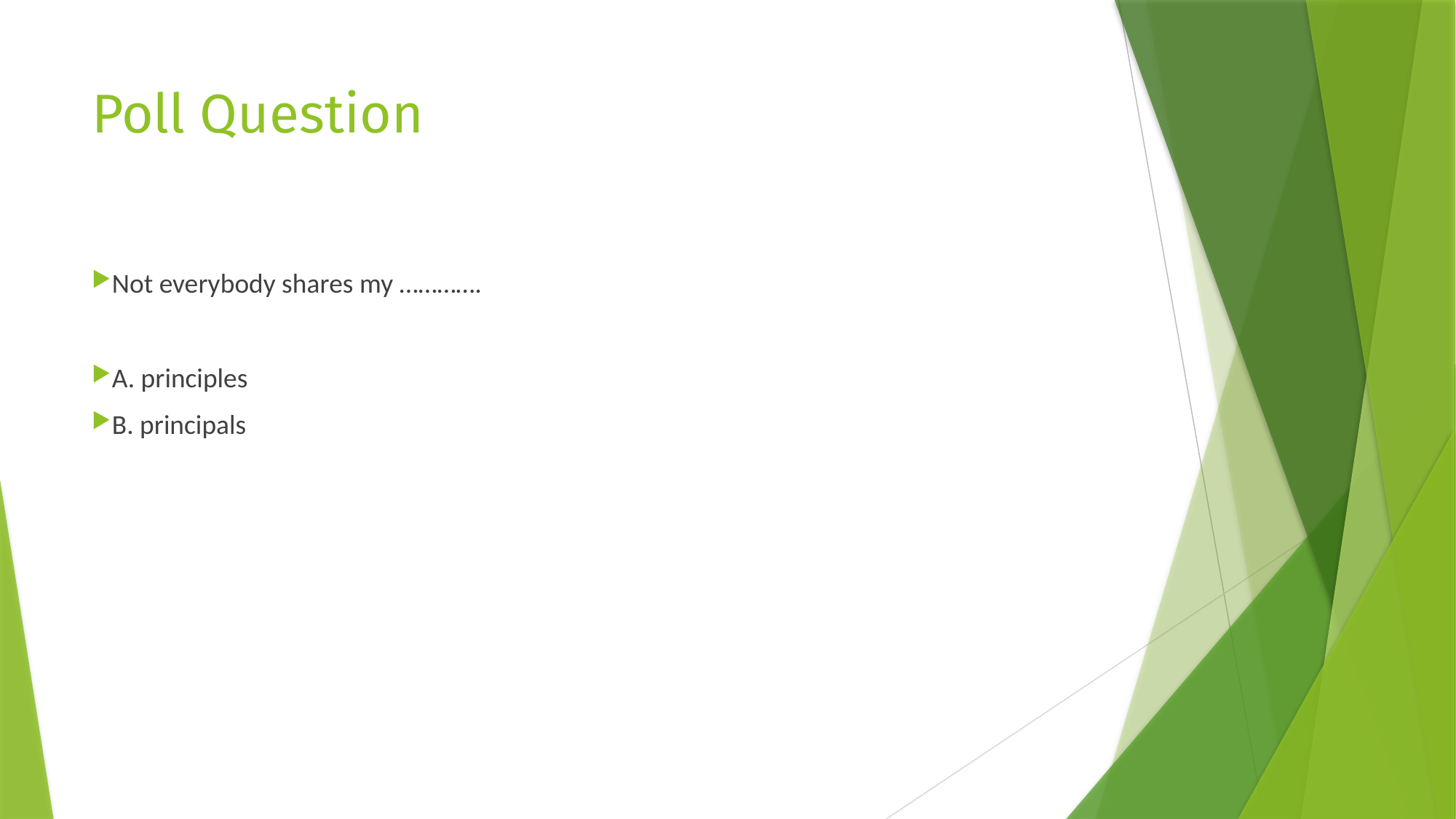

# Poll Question
Not everybody shares my ………….

A. principles
B. principals